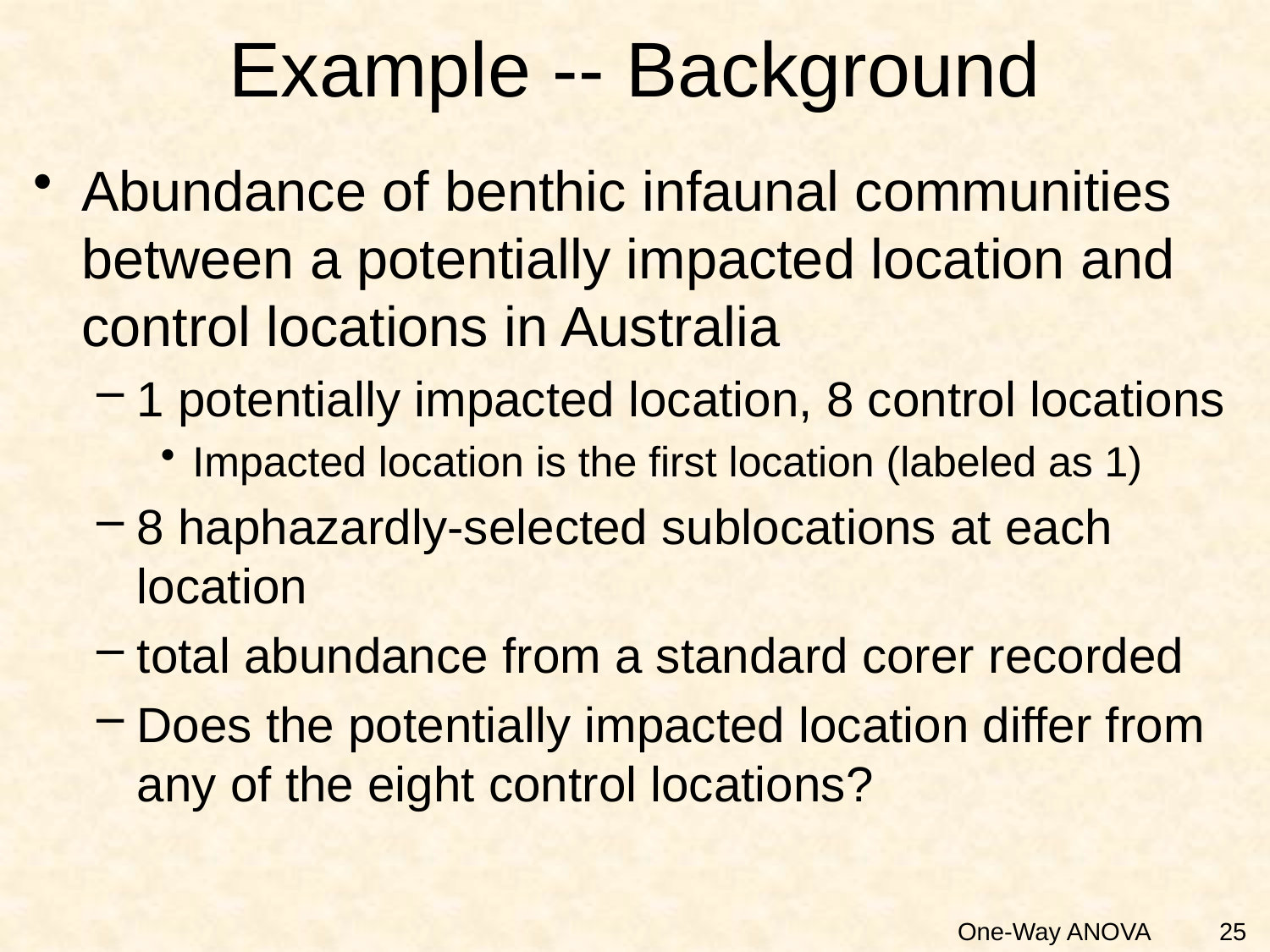

# Example -- Background
Abundance of benthic infaunal communities between a potentially impacted location and control locations in Australia
1 potentially impacted location, 8 control locations
Impacted location is the first location (labeled as 1)
8 haphazardly-selected sublocations at each location
total abundance from a standard corer recorded
Does the potentially impacted location differ from any of the eight control locations?
25
One-Way ANOVA